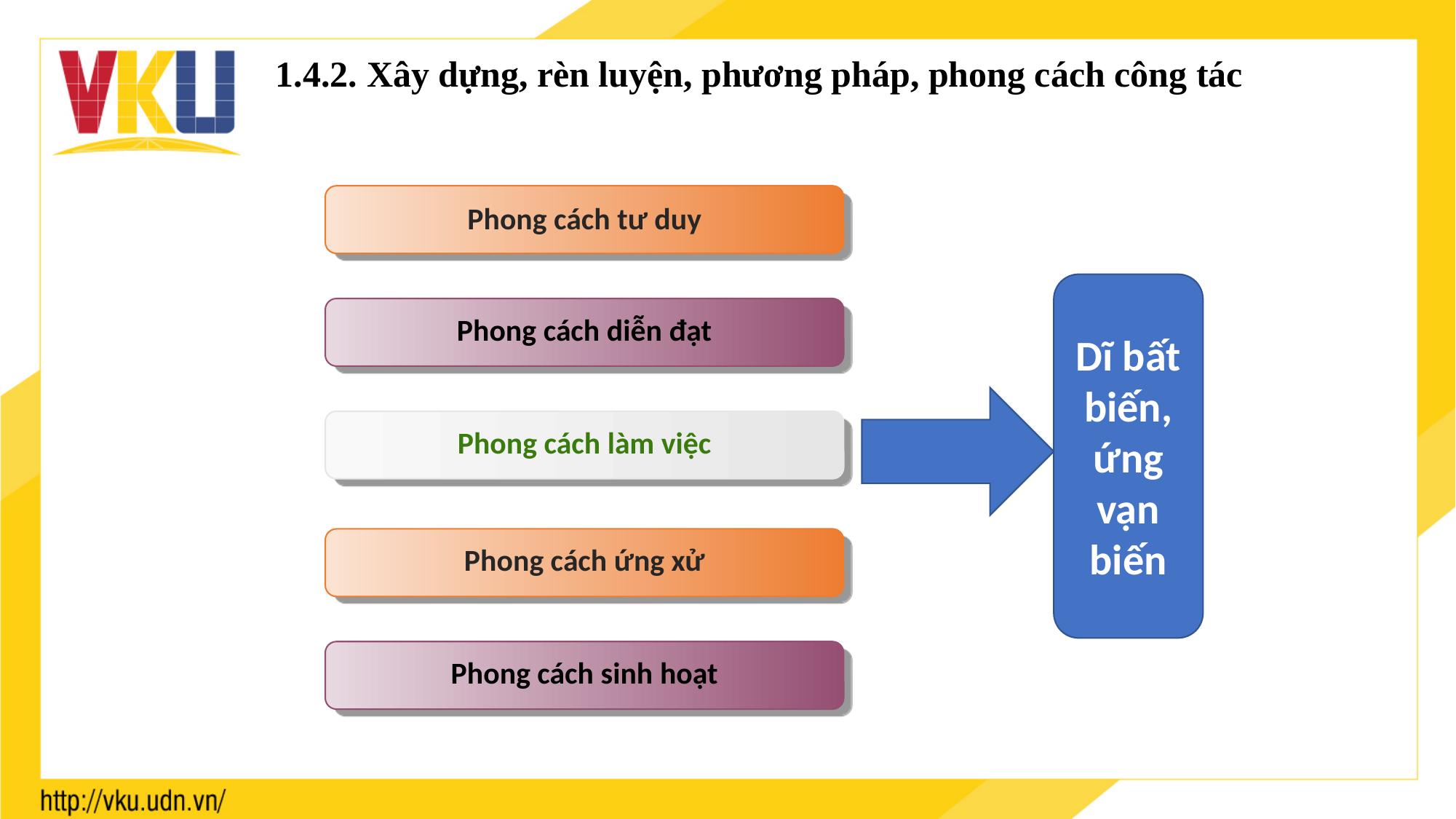

1.4.2. Xây dựng, rèn luyện, phương pháp, phong cách công tác

Phong cách tư duy

Phong cách diễn đạt

Phong cách làm việc

Phong cách ứng xử

Phong cách sinh hoạt
Dĩ bất biến, ứng vạn biến